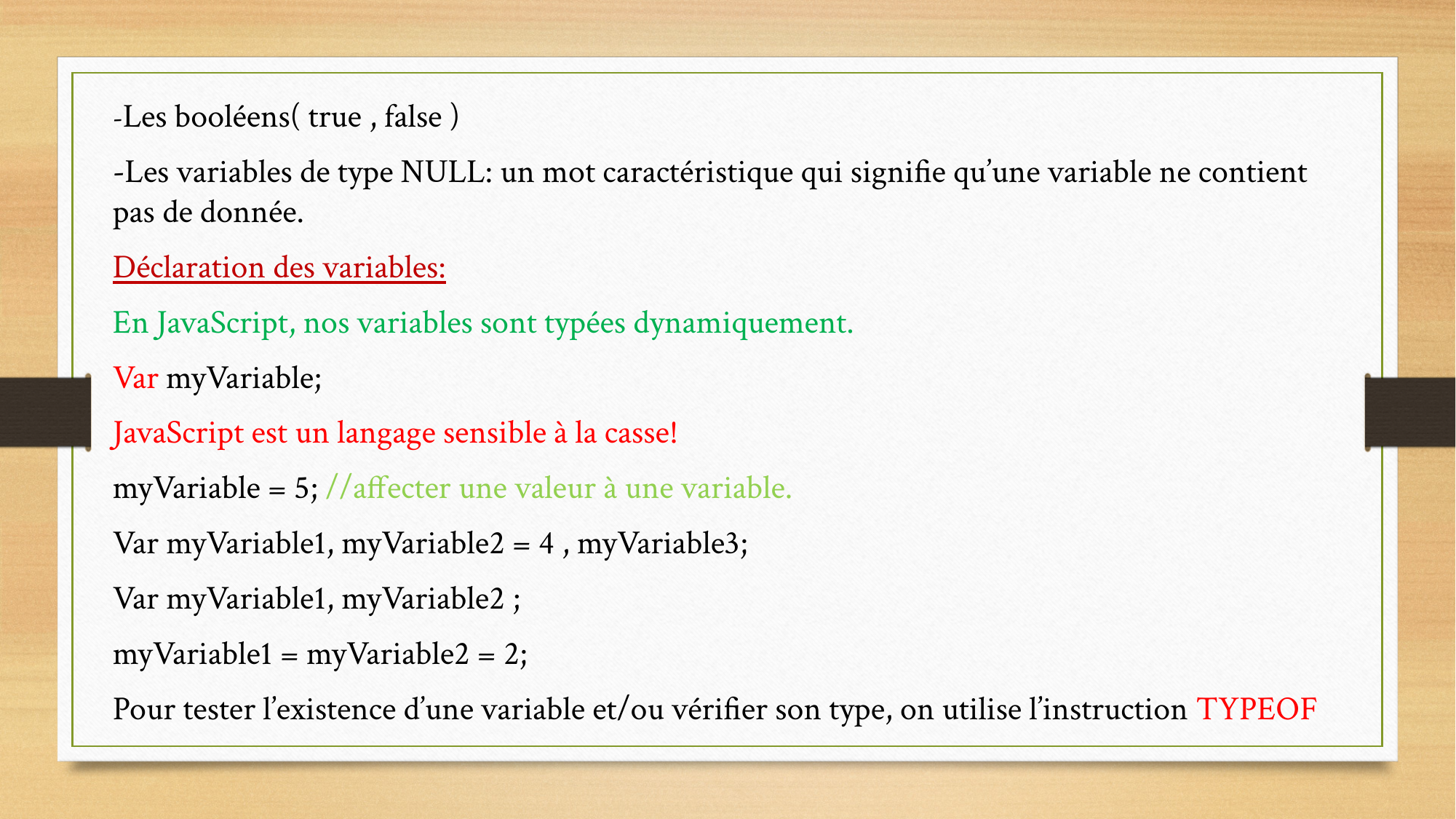

-Les booléens( true , false )
-Les variables de type NULL: un mot caractéristique qui signifie qu’une variable ne contient pas de donnée.
Déclaration des variables:
En JavaScript, nos variables sont typées dynamiquement.
Var myVariable;
JavaScript est un langage sensible à la casse!
myVariable = 5; //affecter une valeur à une variable.
Var myVariable1, myVariable2 = 4 , myVariable3;
Var myVariable1, myVariable2 ;
myVariable1 = myVariable2 = 2;
Pour tester l’existence d’une variable et/ou vérifier son type, on utilise l’instruction TYPEOF